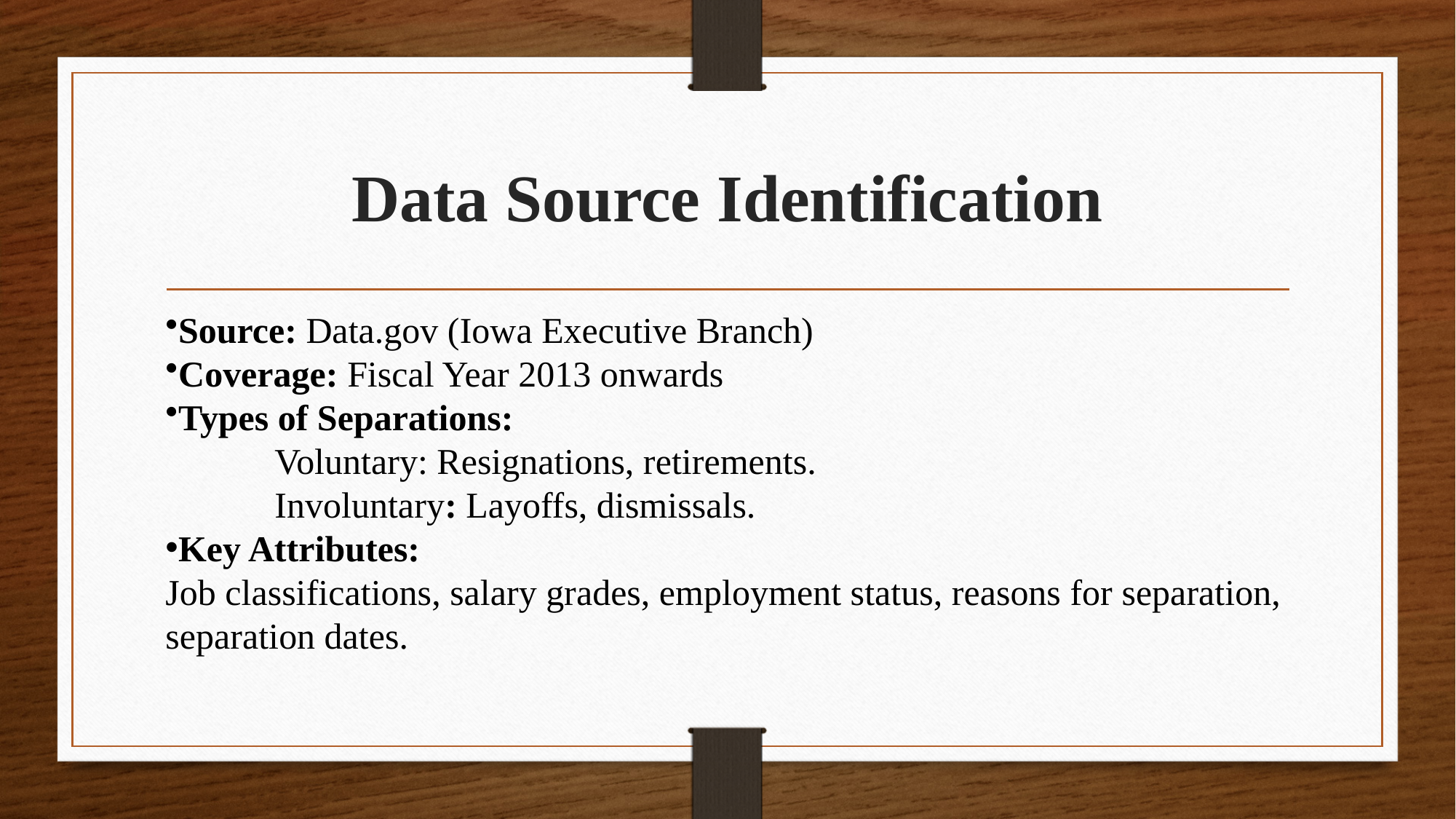

# Data Source Identification
Source: Data.gov (Iowa Executive Branch)
Coverage: Fiscal Year 2013 onwards
Types of Separations:
	Voluntary: Resignations, retirements.
	Involuntary: Layoffs, dismissals.
Key Attributes:
Job classifications, salary grades, employment status, reasons for separation, separation dates.